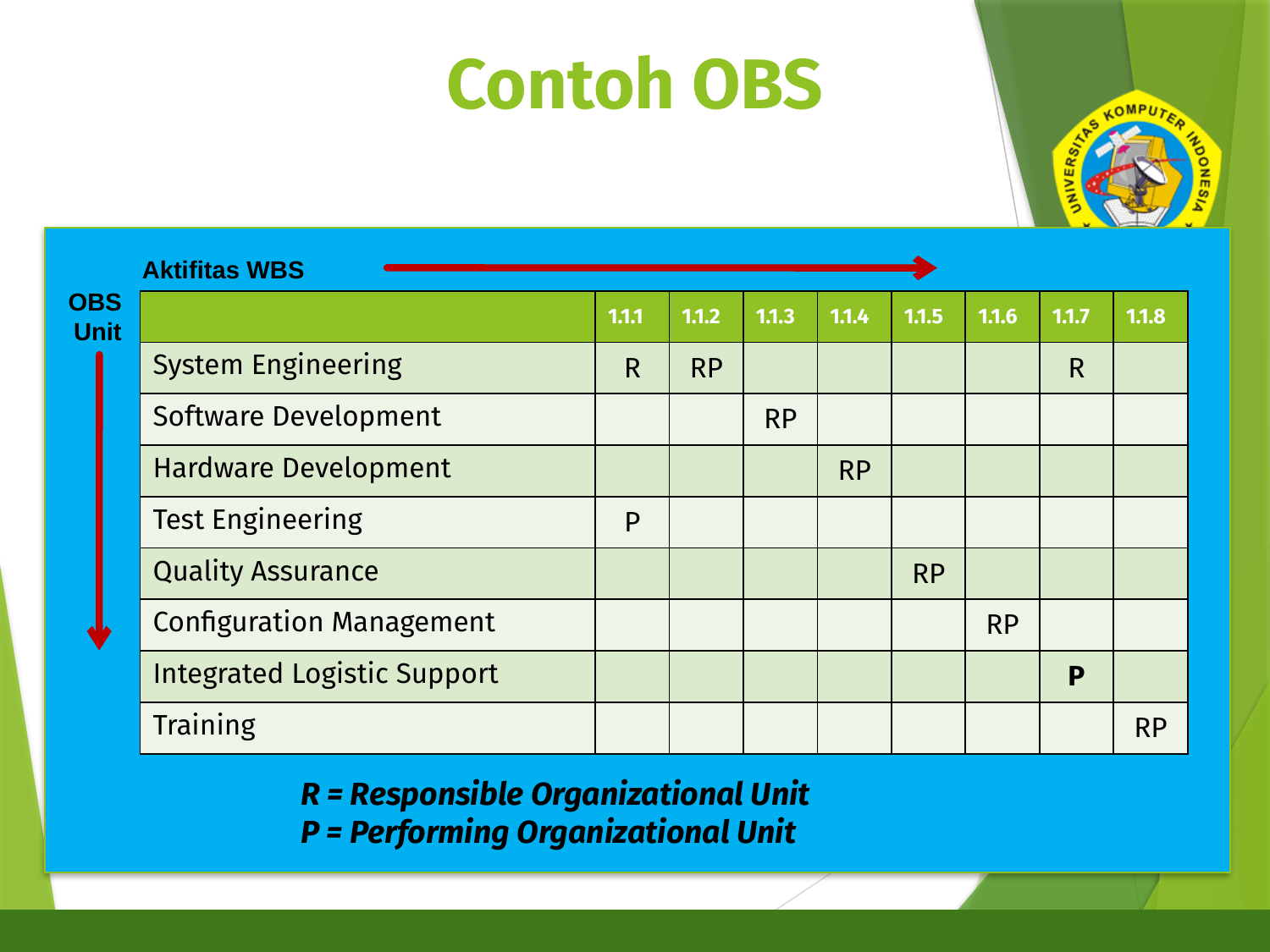

# Contoh OBS
15

Aktifitas WBS
OBS
Unit
|  | 1.1.1 | 1.1.2 | 1.1.3 | 1.1.4 | 1.1.5 | 1.1.6 | 1.1.7 | 1.1.8 |
| --- | --- | --- | --- | --- | --- | --- | --- | --- |
| System Engineering | R | RP |  |  |  |  | R |  |
| Software Development |  |  | RP |  |  |  |  |  |
| Hardware Development |  |  |  | RP |  |  |  |  |
| Test Engineering | P |  |  |  |  |  |  |  |
| Quality Assurance |  |  |  |  | RP |  |  |  |
| Configuration Management |  |  |  |  |  | RP |  |  |
| Integrated Logistic Support |  |  |  |  |  |  | P |  |
| Training |  |  |  |  |  |  |  | RP |
R = Responsible Organizational Unit
P = Performing Organizational Unit